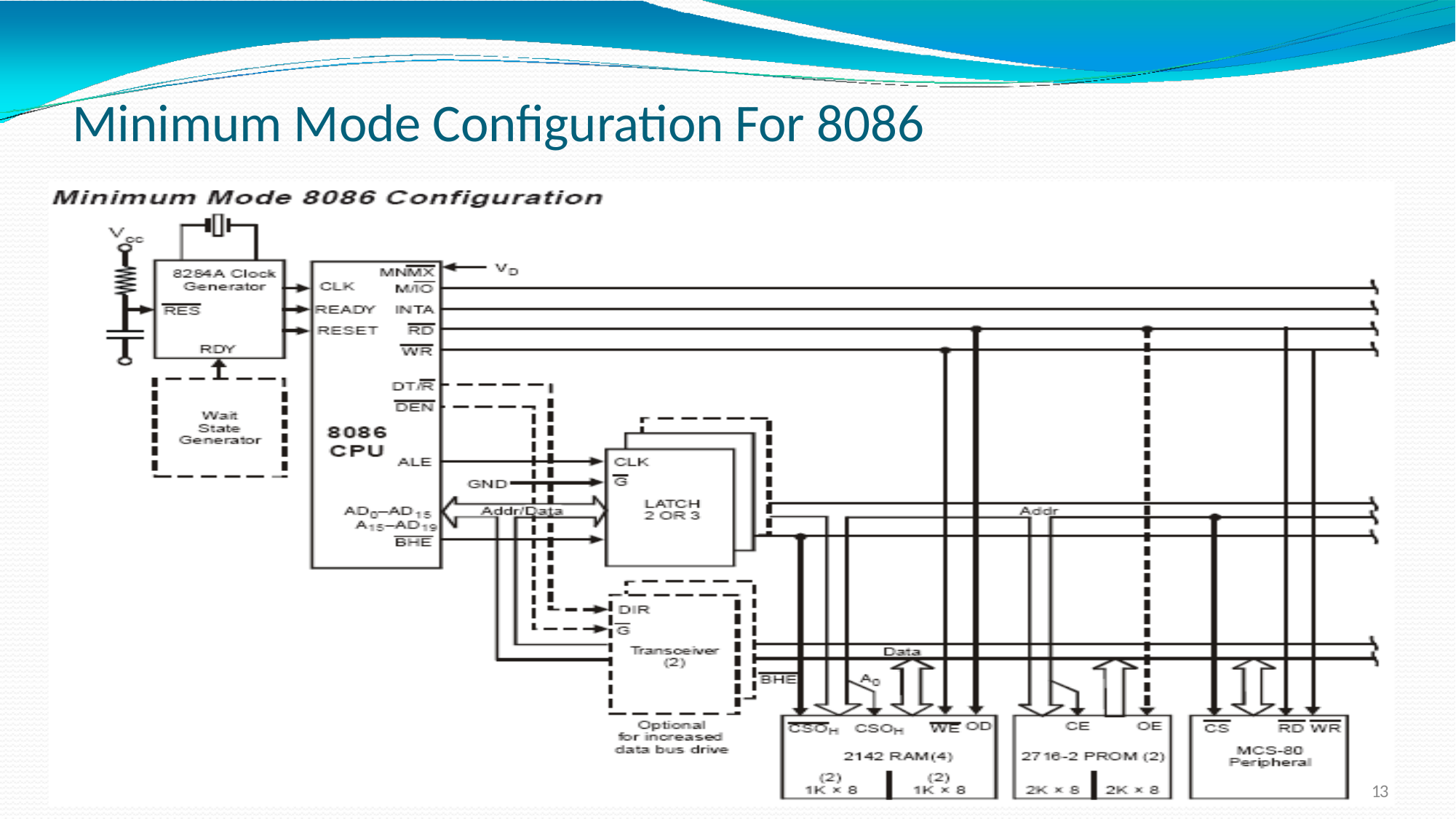

# Minimum Mode Configuration For 8086

13